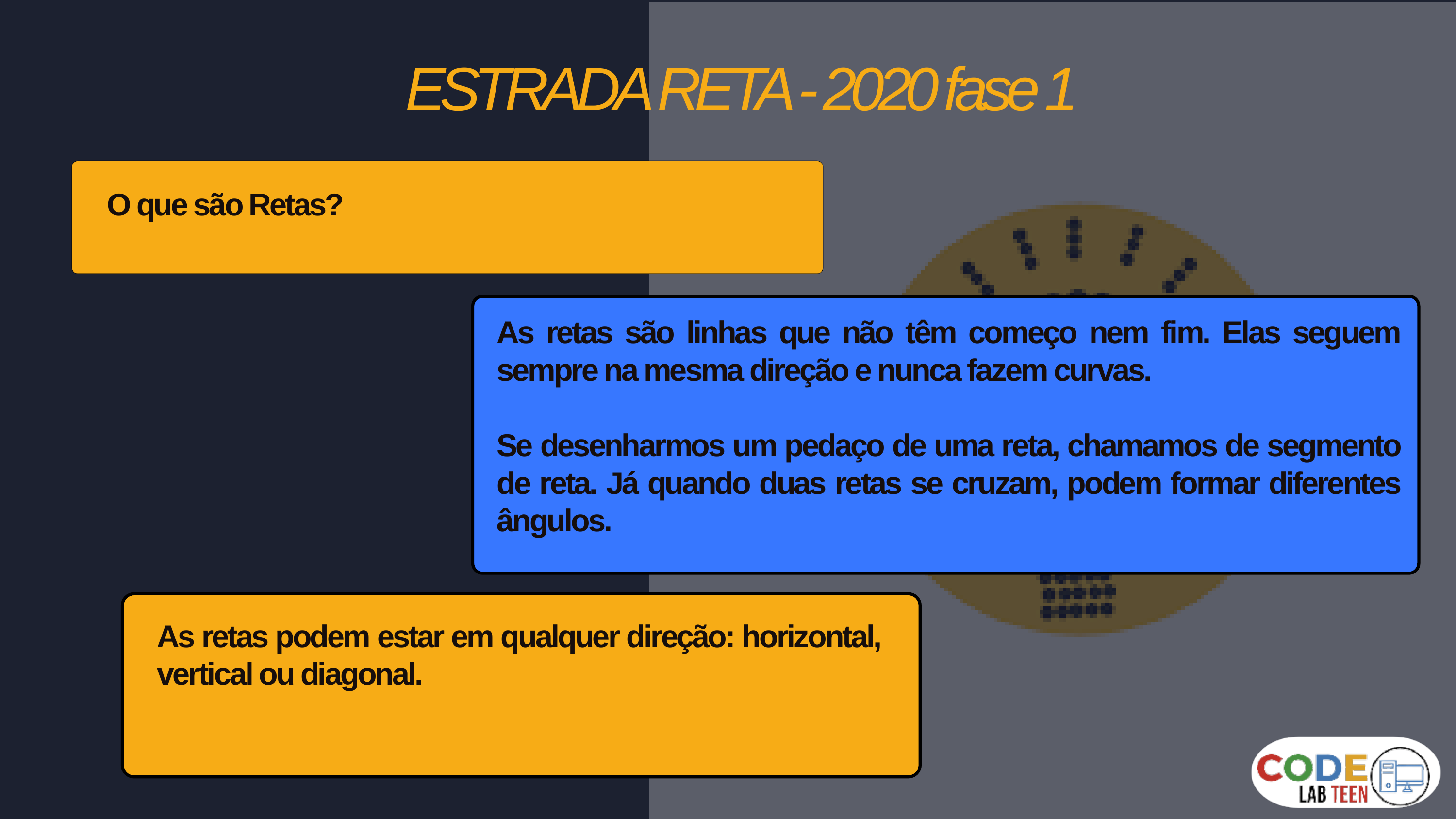

ESTRADA RETA - 2020 fase 1

O que são Retas?

As retas são linhas que não têm começo nem fim. Elas seguem sempre na mesma direção e nunca fazem curvas.

Se desenharmos um pedaço de uma reta, chamamos de segmento de reta. Já quando duas retas se cruzam, podem formar diferentes ângulos.

As retas podem estar em qualquer direção: horizontal, vertical ou diagonal.